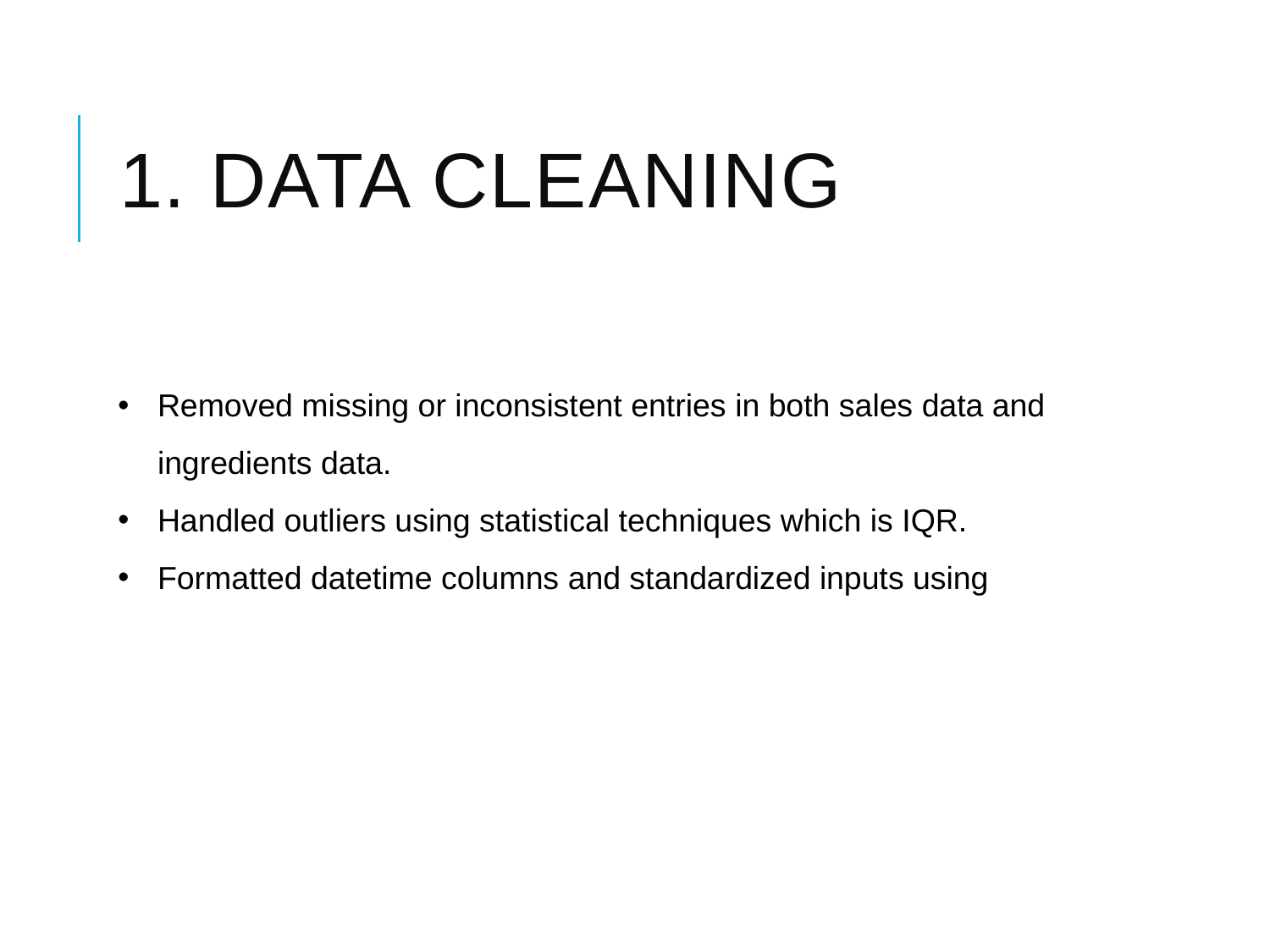

# 1. Data Cleaning

Removed missing or inconsistent entries in both sales data and ingredients data.
Handled outliers using statistical techniques which is IQR.
Formatted datetime columns and standardized inputs using